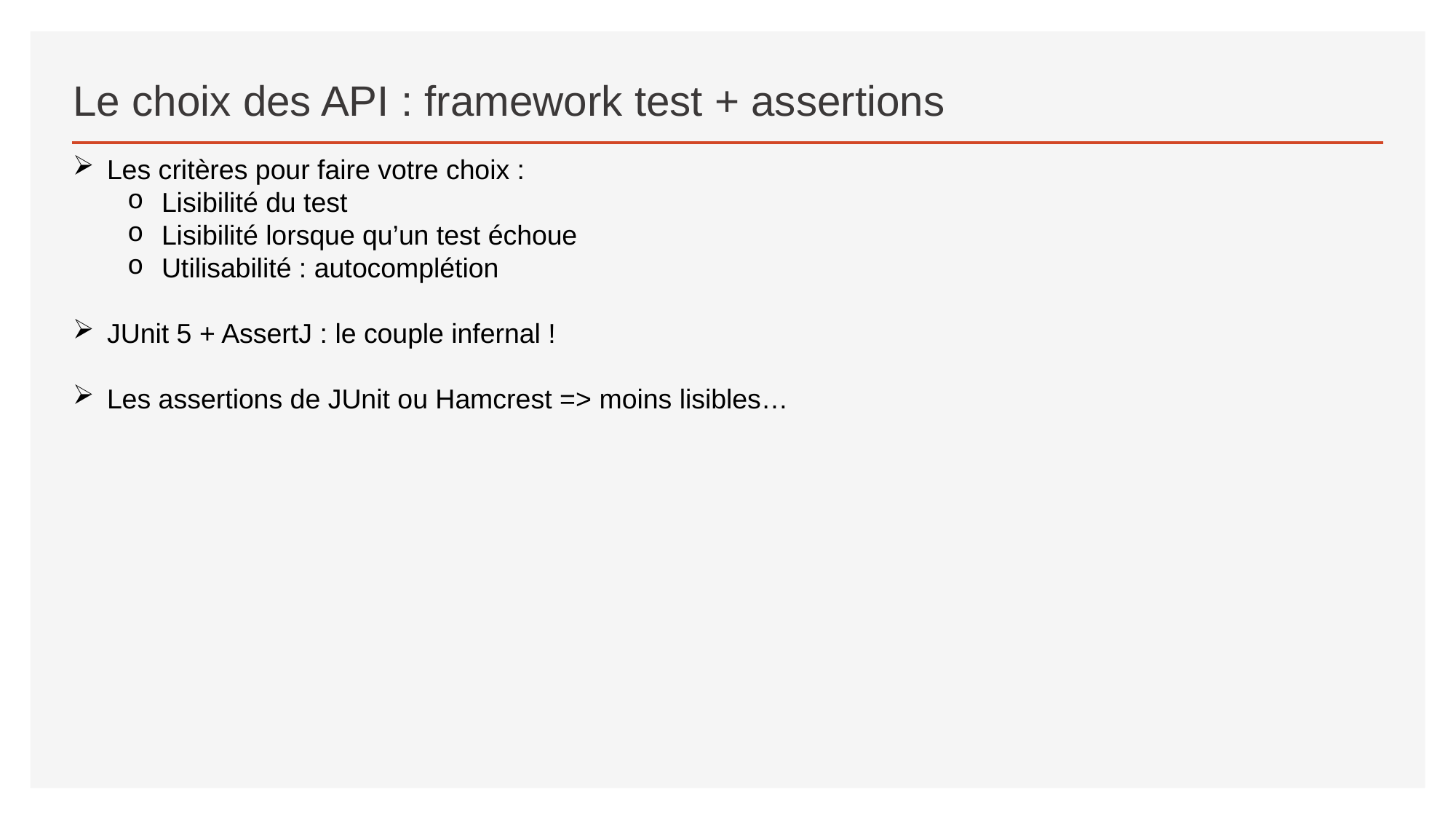

# Le choix des API : framework test + assertions
Les critères pour faire votre choix :
Lisibilité du test
Lisibilité lorsque qu’un test échoue
Utilisabilité : autocomplétion

JUnit 5 + AssertJ : le couple infernal !

Les assertions de JUnit ou Hamcrest => moins lisibles…